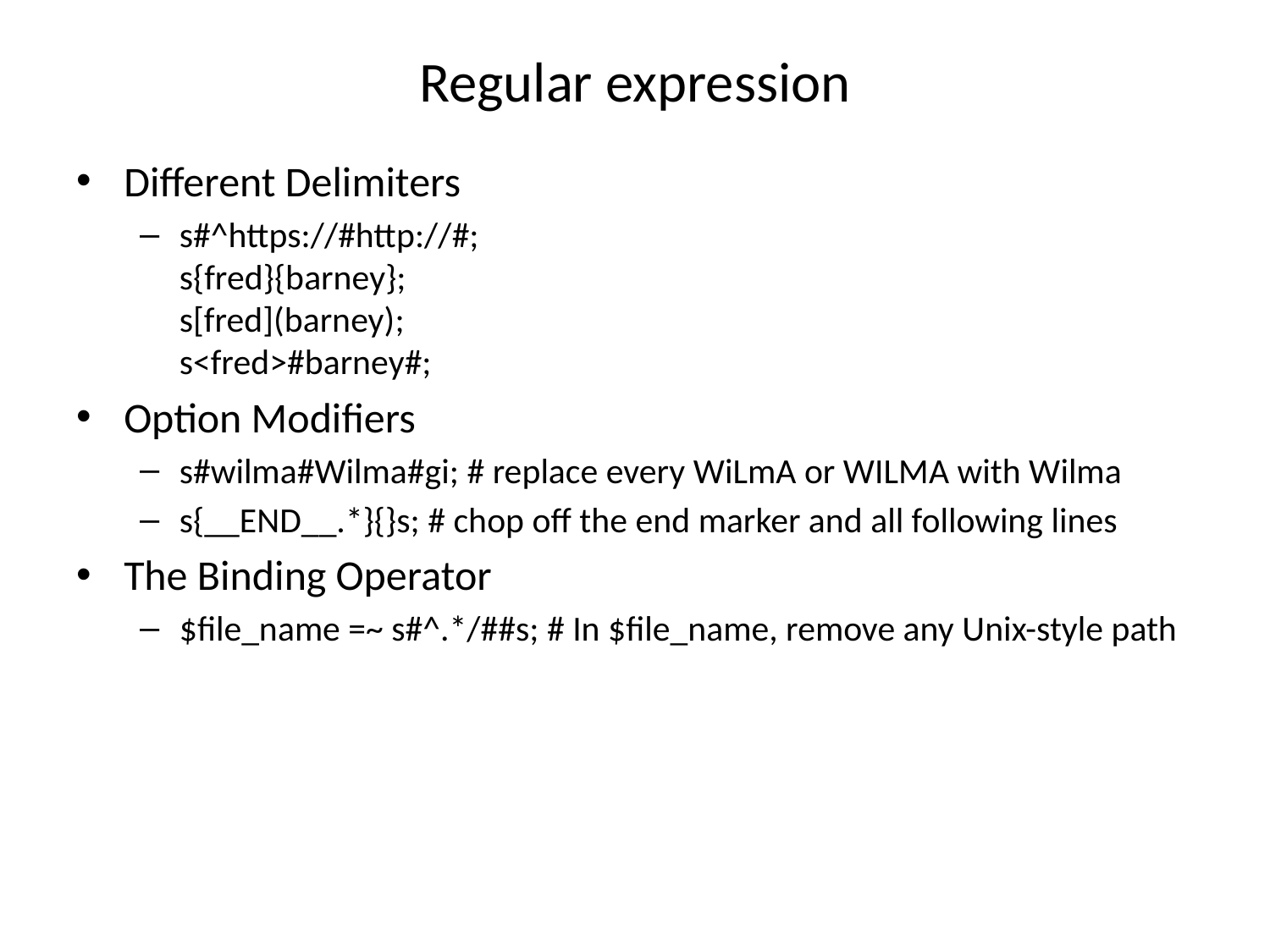

# Regular expression
Different Delimiters
s#^https://#http://#;
s{fred}{barney};
s[fred](barney);
s<fred>#barney#;
Option Modifiers
s#wilma#Wilma#gi; # replace every WiLmA or WILMA with Wilma
s{__END__.*}{}s; # chop off the end marker and all following lines
The Binding Operator
$file_name =~ s#^.*/##s; # In $file_name, remove any Unix-style path